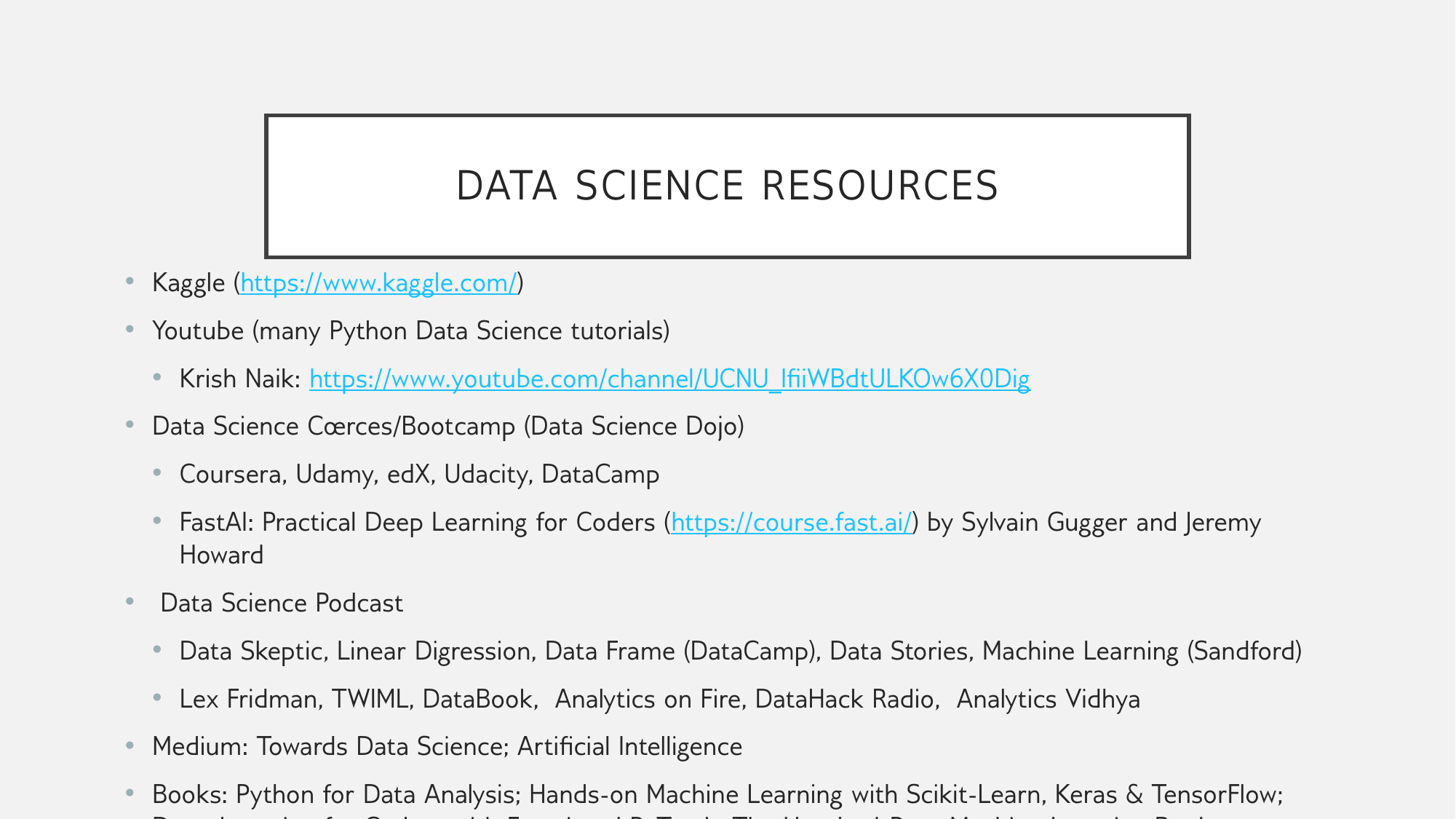

# Data Science Resources
Kaggle (https://www.kaggle.com/)
Youtube (many Python Data Science tutorials)
Krish Naik: https://www.youtube.com/channel/UCNU_lfiiWBdtULKOw6X0Dig
Data Science Coerces/Bootcamp (Data Science Dojo)
Coursera, Udamy, edX, Udacity, DataCamp
FastAI: Practical Deep Learning for Coders (https://course.fast.ai/) by Sylvain Gugger and Jeremy Howard
 Data Science Podcast
Data Skeptic, Linear Digression, Data Frame (DataCamp), Data Stories, Machine Learning (Sandford)
Lex Fridman, TWIML, DataBook,  Analytics on Fire, DataHack Radio,  Analytics Vidhya
Medium: Towards Data Science; Artificial Intelligence
Books: Python for Data Analysis; Hands-on Machine Learning with Scikit-Learn, Keras & TensorFlow;  Deep Learning for Coders with Fastai and PyTorch; The Hundred-Page Machine Learning Book